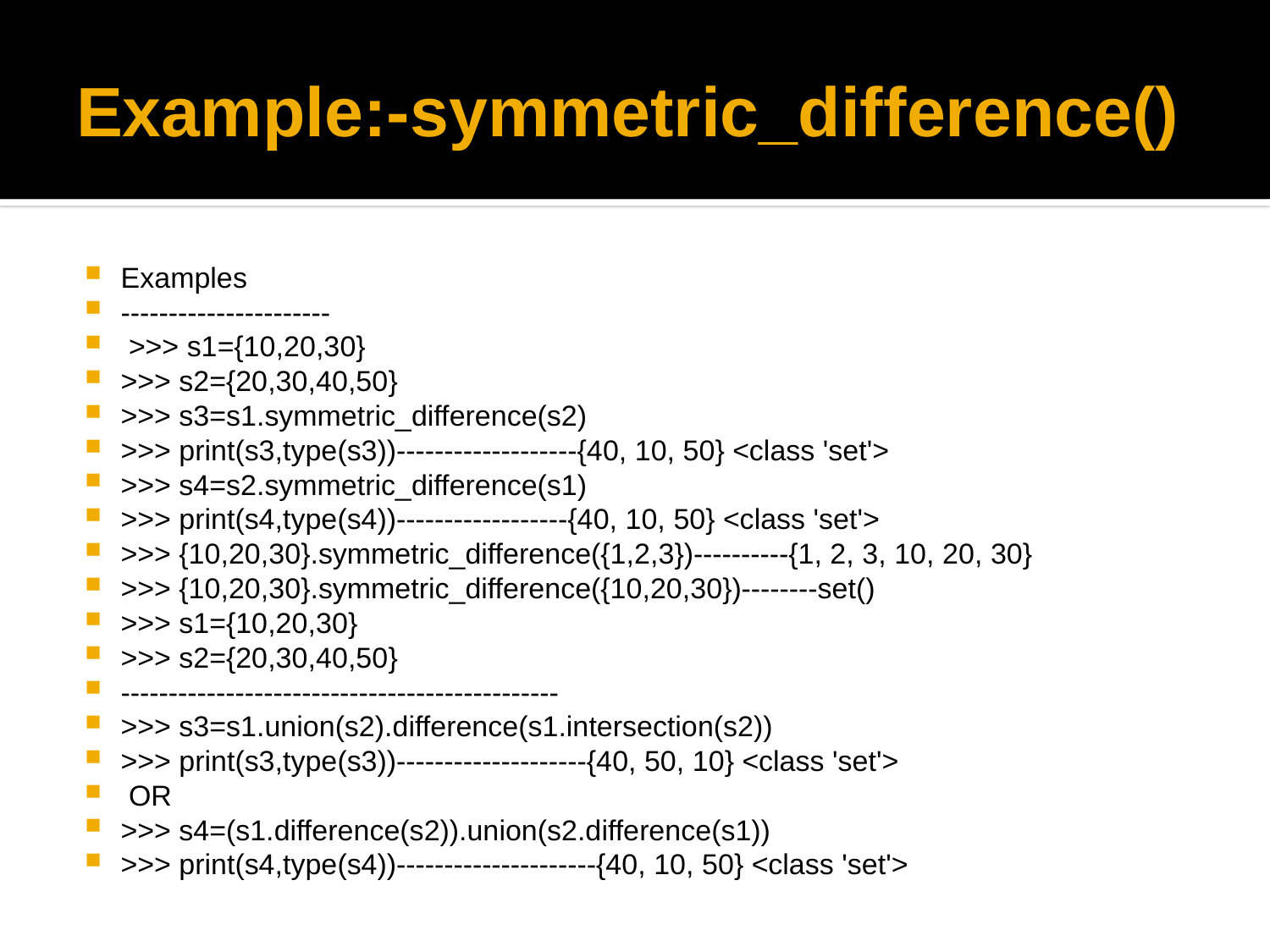

# Example:-symmetric_difference()
Examples
----------------------
 >>> s1={10,20,30}
>>> s2={20,30,40,50}
>>> s3=s1.symmetric_difference(s2)
>>> print(s3,type(s3))-------------------{40, 10, 50} <class 'set'>
>>> s4=s2.symmetric_difference(s1)
>>> print(s4,type(s4))------------------{40, 10, 50} <class 'set'>
>>> {10,20,30}.symmetric_difference({1,2,3})----------{1, 2, 3, 10, 20, 30}
>>> {10,20,30}.symmetric_difference({10,20,30})--------set()
>>> s1={10,20,30}
>>> s2={20,30,40,50}
----------------------------------------------
>>> s3=s1.union(s2).difference(s1.intersection(s2))
>>> print(s3,type(s3))--------------------{40, 50, 10} <class 'set'>
 OR
>>> s4=(s1.difference(s2)).union(s2.difference(s1))
>>> print(s4,type(s4))---------------------{40, 10, 50} <class 'set'>